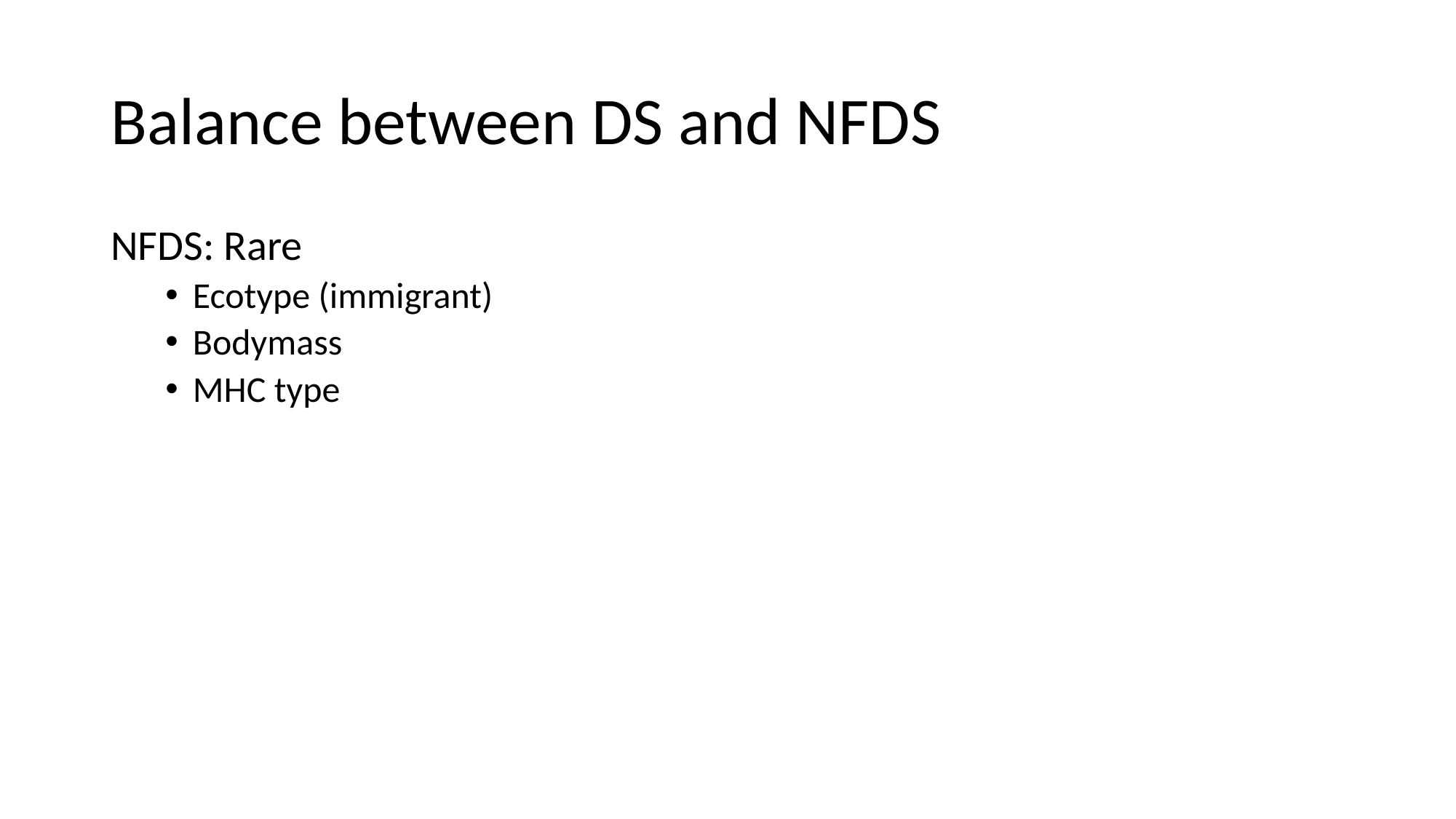

# Balance between DS and NFDS
NFDS: Rare
Ecotype (immigrant)
Bodymass
MHC type